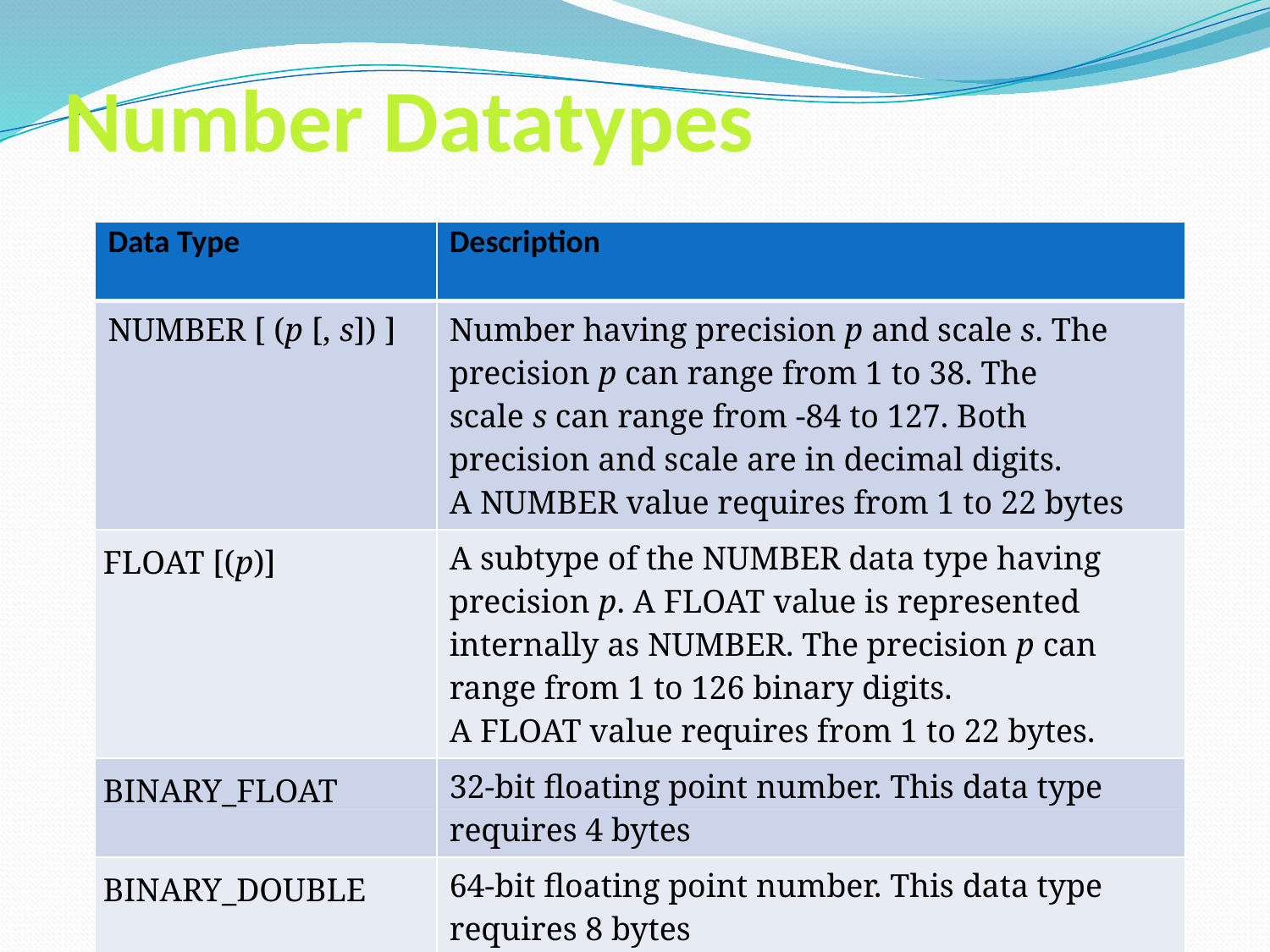

# Number Datatypes
| Data Type | Description |
| --- | --- |
| NUMBER [ (p [, s]) ] | Number having precision p and scale s. The precision p can range from 1 to 38. The scale s can range from -84 to 127. Both precision and scale are in decimal digits. A NUMBER value requires from 1 to 22 bytes |
| FLOAT [(p)] | A subtype of the NUMBER data type having precision p. A FLOAT value is represented internally as NUMBER. The precision p can range from 1 to 126 binary digits. A FLOAT value requires from 1 to 22 bytes. |
| BINARY\_FLOAT | 32-bit floating point number. This data type requires 4 bytes |
| BINARY\_DOUBLE | 64-bit floating point number. This data type requires 8 bytes |